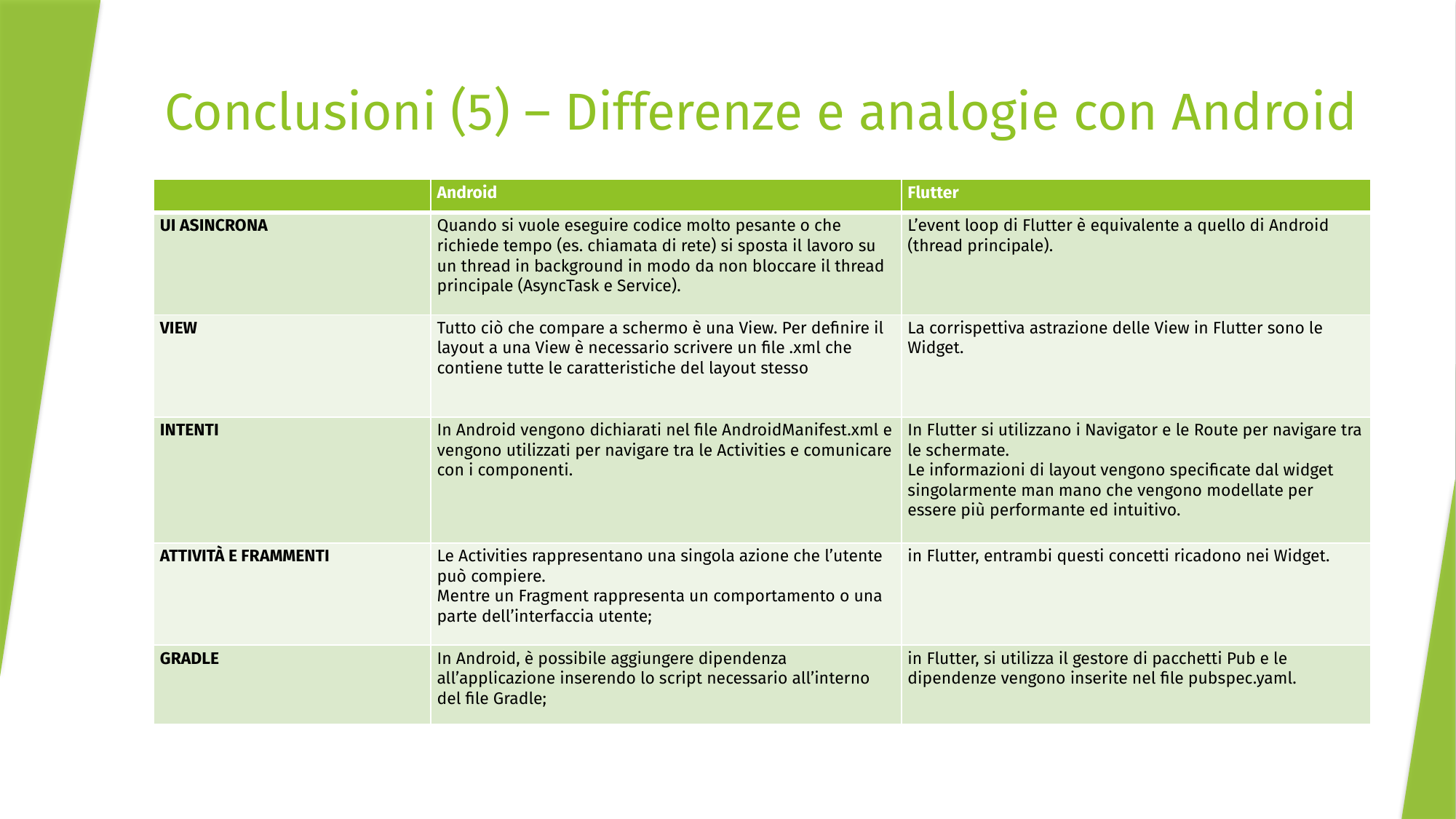

# Conclusioni (5) – Differenze e analogie con Android
|  | Android | Flutter |
| --- | --- | --- |
| UI ASINCRONA | Quando si vuole eseguire codice molto pesante o che richiede tempo (es. chiamata di rete) si sposta il lavoro su un thread in background in modo da non bloccare il thread principale (AsyncTask e Service). | L’event loop di Flutter è equivalente a quello di Android (thread principale). |
| VIEW | Tutto ciò che compare a schermo è una View. Per definire il layout a una View è necessario scrivere un file .xml che contiene tutte le caratteristiche del layout stesso | La corrispettiva astrazione delle View in Flutter sono le Widget. |
| INTENTI | In Android vengono dichiarati nel file AndroidManifest.xml e vengono utilizzati per navigare tra le Activities e comunicare con i componenti. | In Flutter si utilizzano i Navigator e le Route per navigare tra le schermate. Le informazioni di layout vengono specificate dal widget singolarmente man mano che vengono modellate per essere più performante ed intuitivo. |
| ATTIVITÀ E FRAMMENTI | Le Activities rappresentano una singola azione che l’utente può compiere. Mentre un Fragment rappresenta un comportamento o una parte dell’interfaccia utente; | in Flutter, entrambi questi concetti ricadono nei Widget. |
| GRADLE | In Android, è possibile aggiungere dipendenza all’applicazione inserendo lo script necessario all’interno del file Gradle; | in Flutter, si utilizza il gestore di pacchetti Pub e le dipendenze vengono inserite nel file pubspec.yaml. |